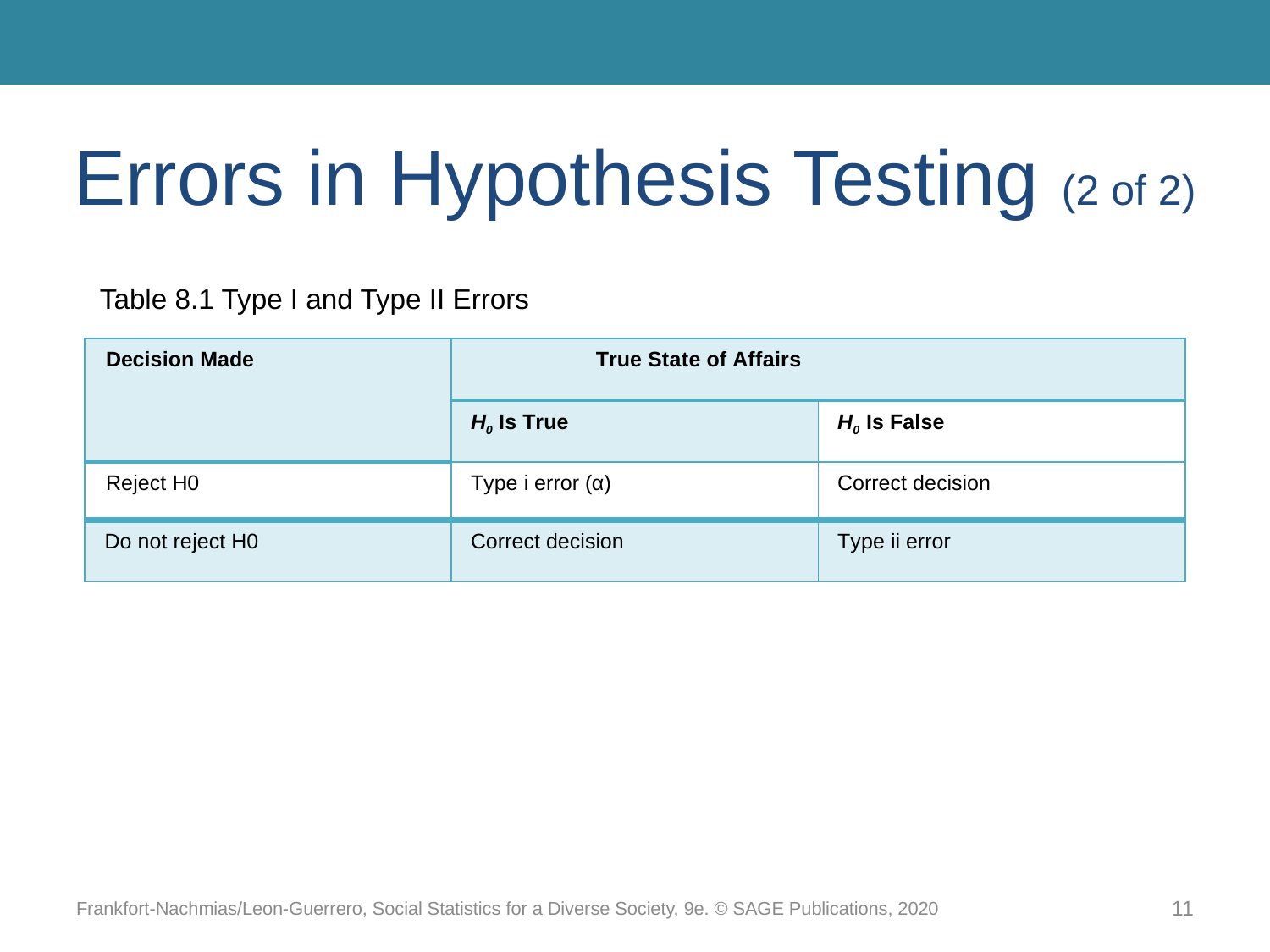

# Errors in Hypothesis Testing (2 of 2)
Table 8.1 Type I and Type II Errors
| Decision Made | True State of Affairs |  |
| --- | --- | --- |
|  | H0 Is True | H0 Is False |
| Reject H0 | Type i error (α) | Correct decision |
| Do not reject H0 | Correct decision | Type ii error |
Frankfort-Nachmias/Leon-Guerrero, Social Statistics for a Diverse Society, 9e. © SAGE Publications, 2020
11